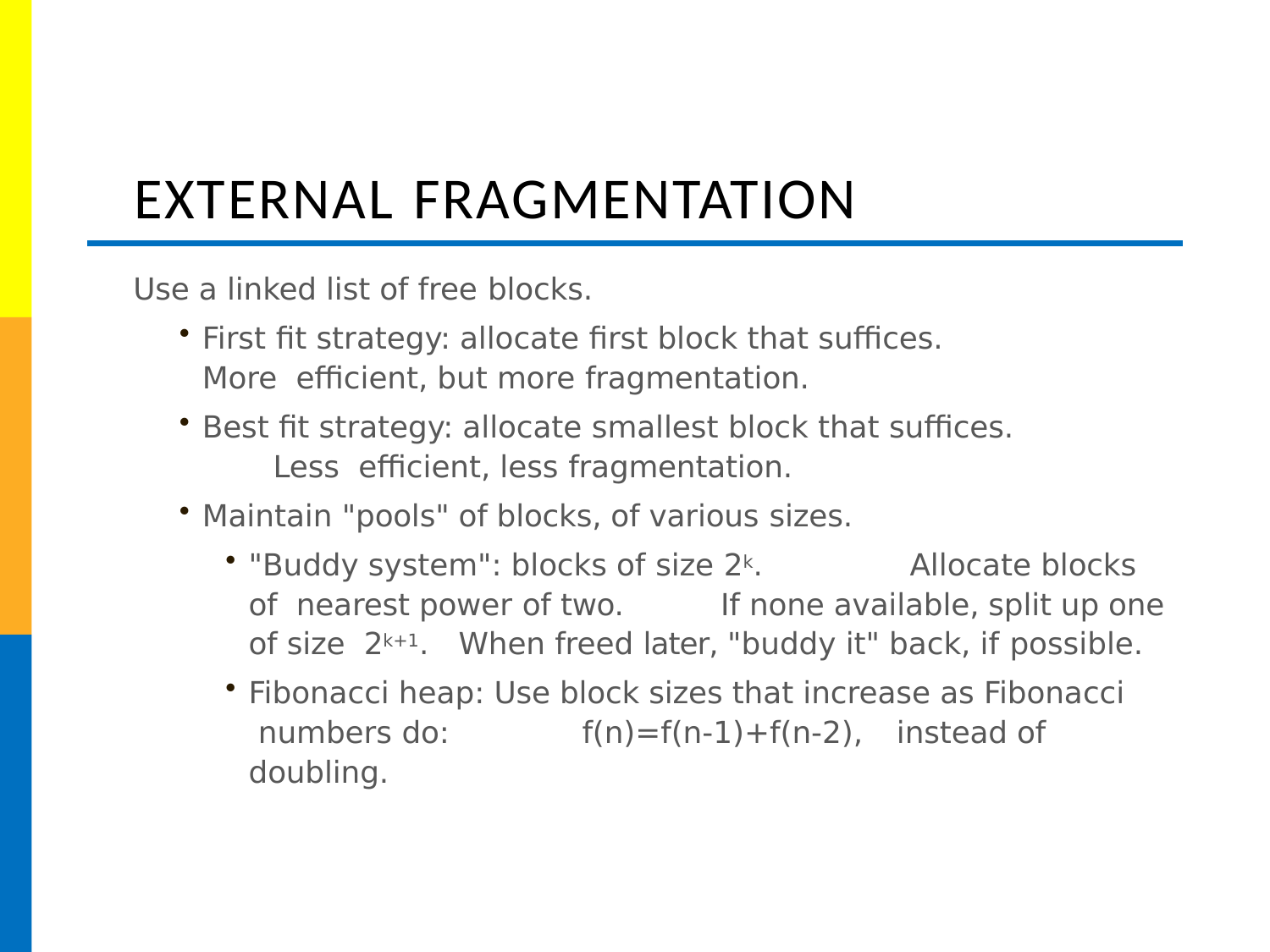

# EXTERNAL FRAGMENTATION
Use a linked list of free blocks.
First fit strategy: allocate first block that suffices.	More  efficient, but more fragmentation.
Best fit strategy: allocate smallest block that suffices.	Less  efficient, less fragmentation.
Maintain "pools" of blocks, of various sizes.
"Buddy system": blocks of size 2k.	Allocate blocks of  nearest power of two.	If none available, split up one of size  2k+1.	When freed later, "buddy it" back, if possible.
Fibonacci heap: Use block sizes that increase as Fibonacci  numbers do:	f(n)=f(n-1)+f(n-2),	instead of doubling.